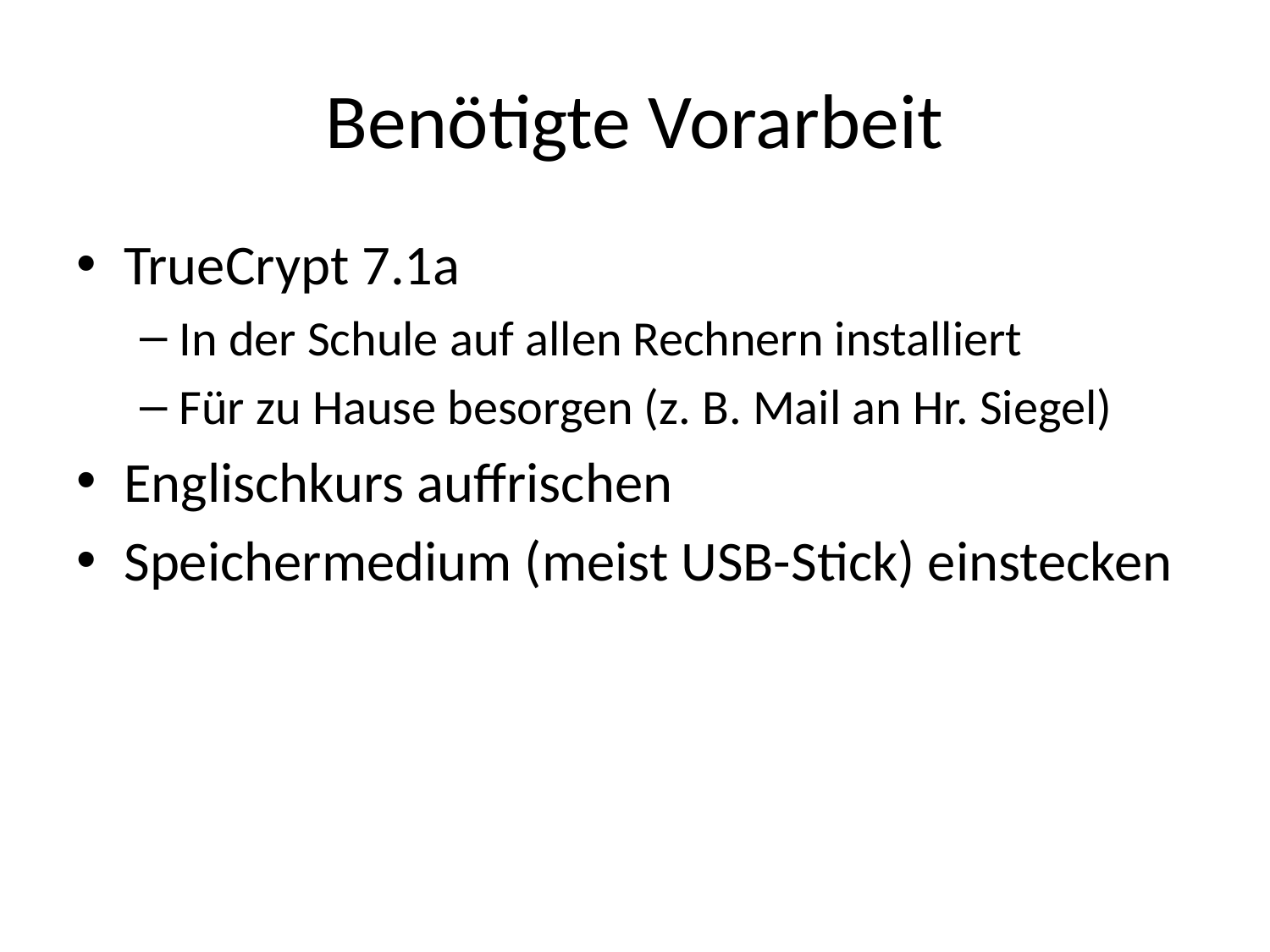

# Benötigte Vorarbeit
TrueCrypt 7.1a
In der Schule auf allen Rechnern installiert
Für zu Hause besorgen (z. B. Mail an Hr. Siegel)
Englischkurs auffrischen
Speichermedium (meist USB-Stick) einstecken